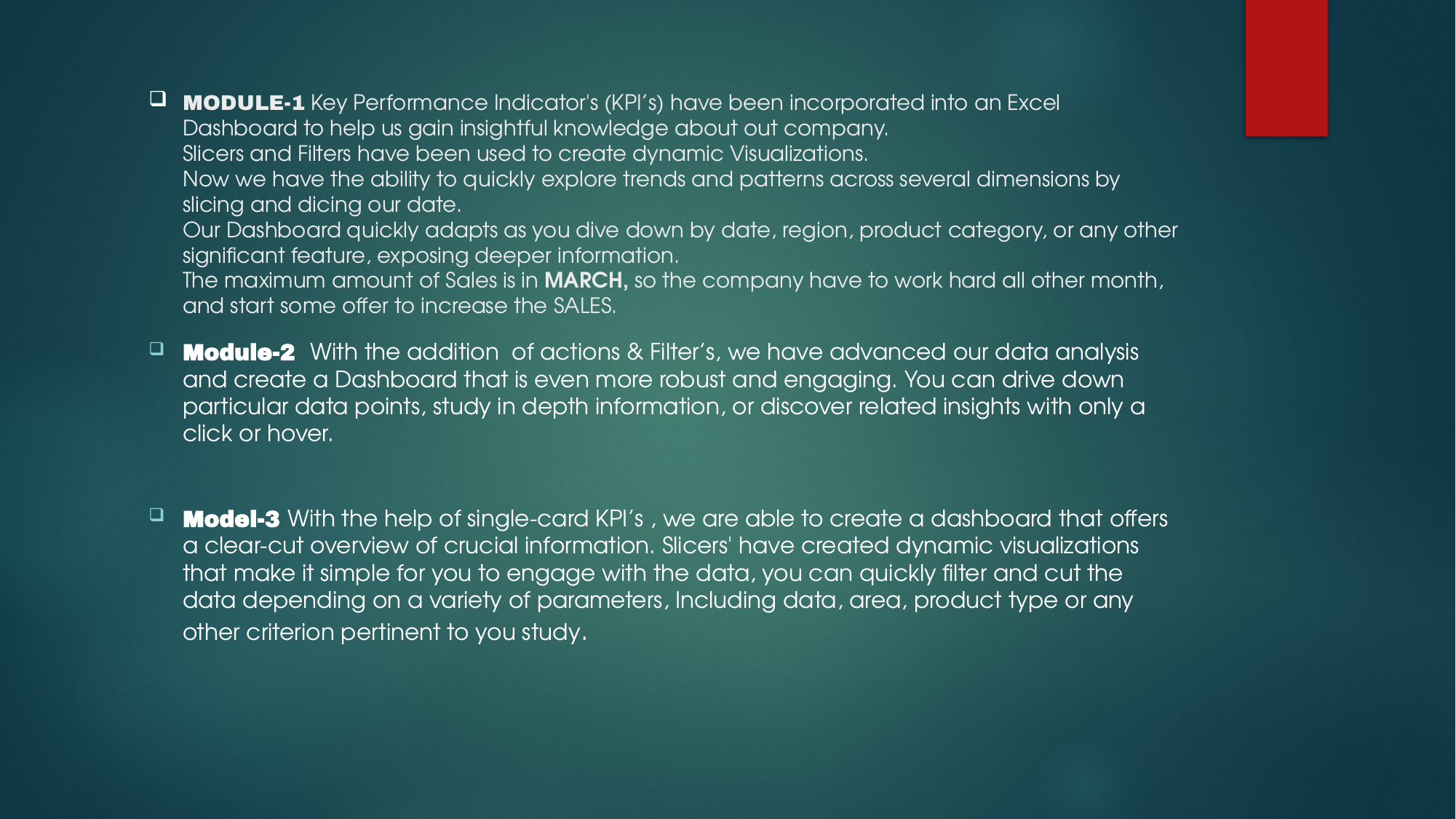

# MODULE-1 Key Performance Indicator's (KPI’s) have been incorporated into an Excel Dashboard to help us gain insightful knowledge about out company. Slicers and Filters have been used to create dynamic Visualizations. Now we have the ability to quickly explore trends and patterns across several dimensions by slicing and dicing our date. Our Dashboard quickly adapts as you dive down by date, region, product category, or any other significant feature, exposing deeper information. The maximum amount of Sales is in MARCH, so the company have to work hard all other month, and start some offer to increase the SALES.
Module-2  With the addition  of actions & Filter’s, we have advanced our data analysis and create a Dashboard that is even more robust and engaging. You can drive down particular data points, study in depth information, or discover related insights with only a click or hover.

Model-3 With the help of single-card KPI’s , we are able to create a dashboard that offers a clear-cut overview of crucial information. Slicers' have created dynamic visualizations  that make it simple for you to engage with the data, you can quickly filter and cut the data depending on a variety of parameters, Including data, area, product type or any other criterion pertinent to you study.